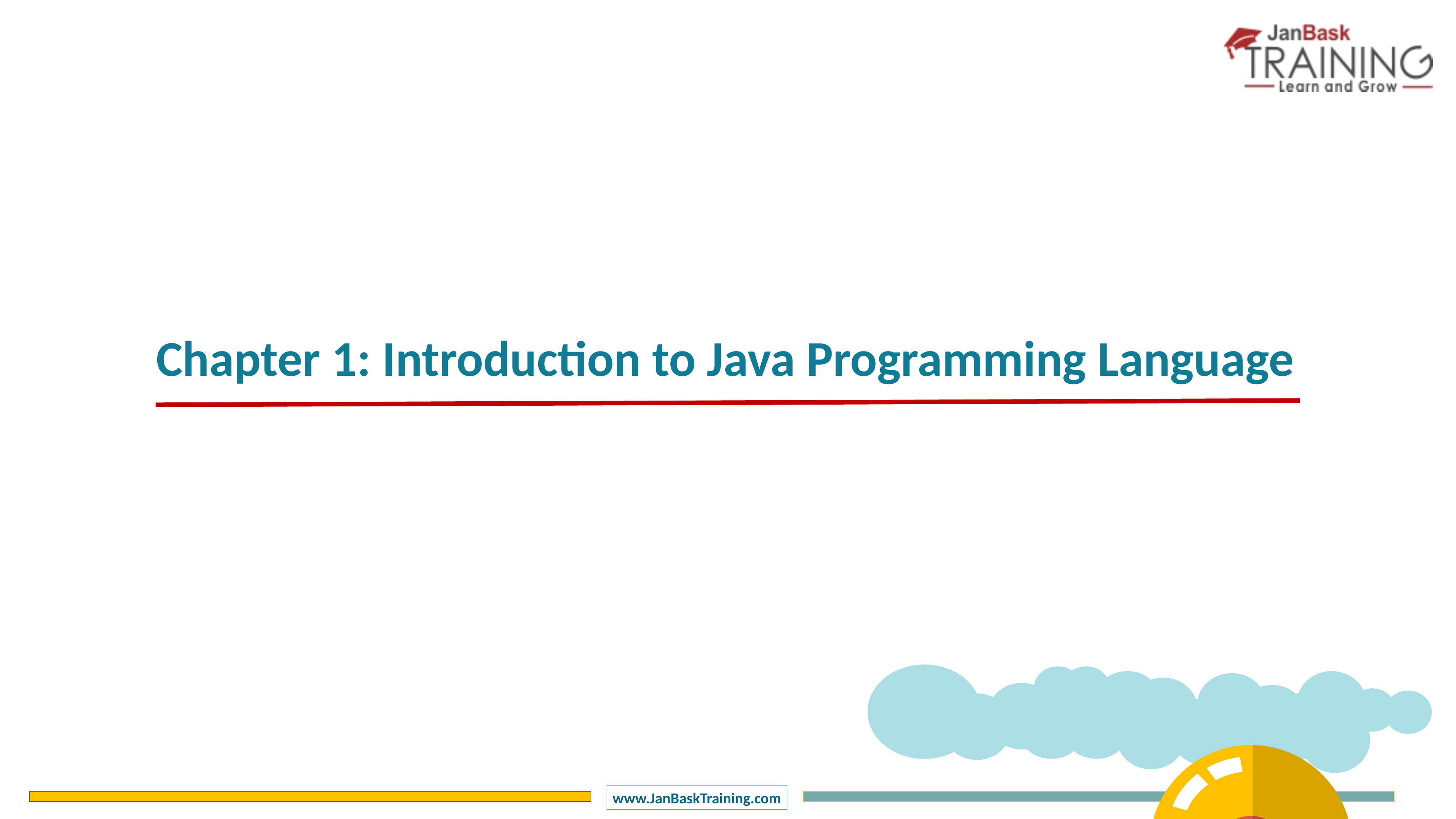

Chapter 1: Introduction to Java Programming Language